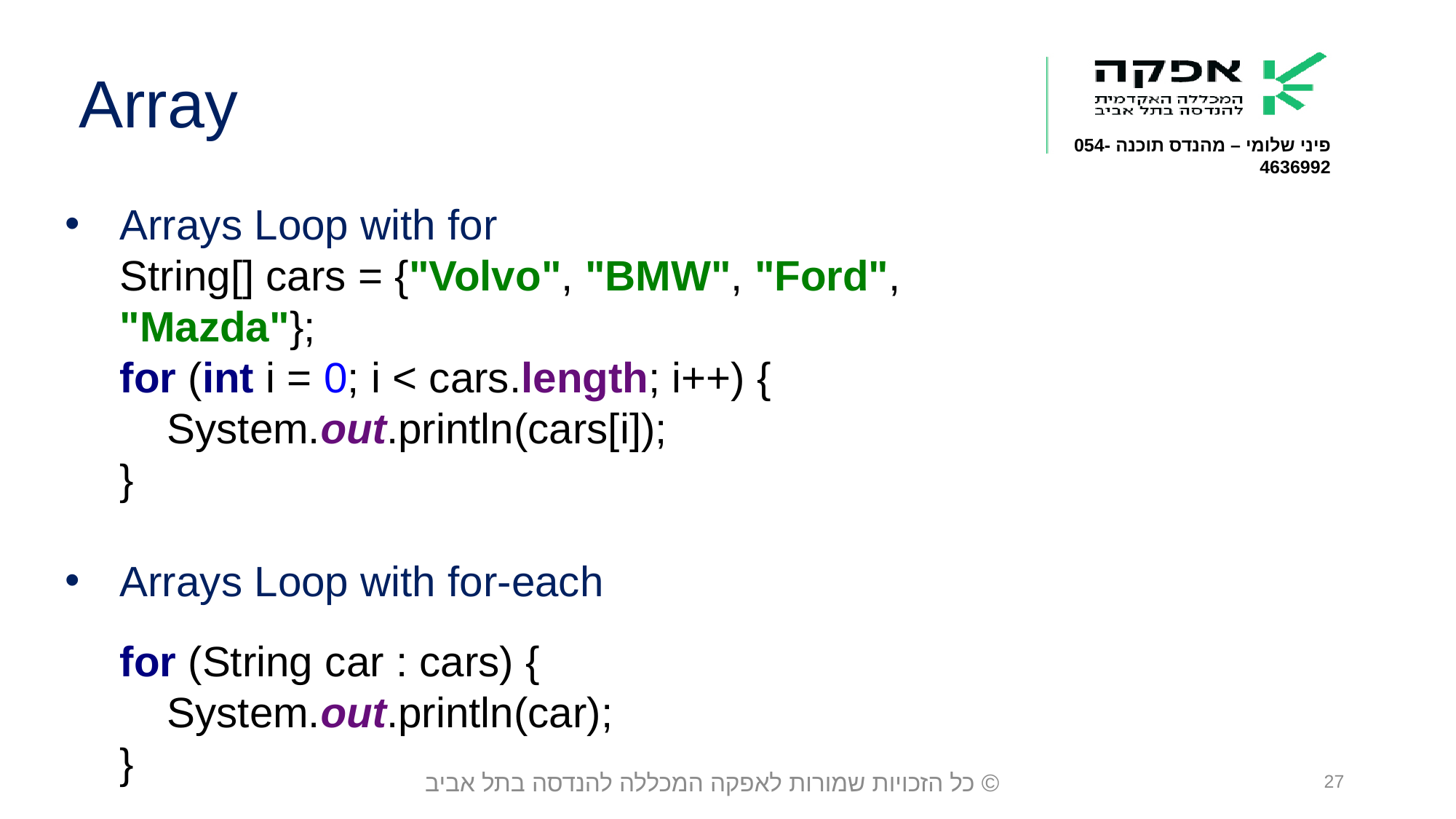

Array
Arrays Loop with for
String[] cars = {"Volvo", "BMW", "Ford", "Mazda"};
for (int i = 0; i < cars.length; i++) {
    System.out.println(cars[i]);
}

Arrays Loop with for-each

for (String car : cars) {
    System.out.println(car);
}
© כל הזכויות שמורות לאפקה המכללה להנדסה בתל אביב
27